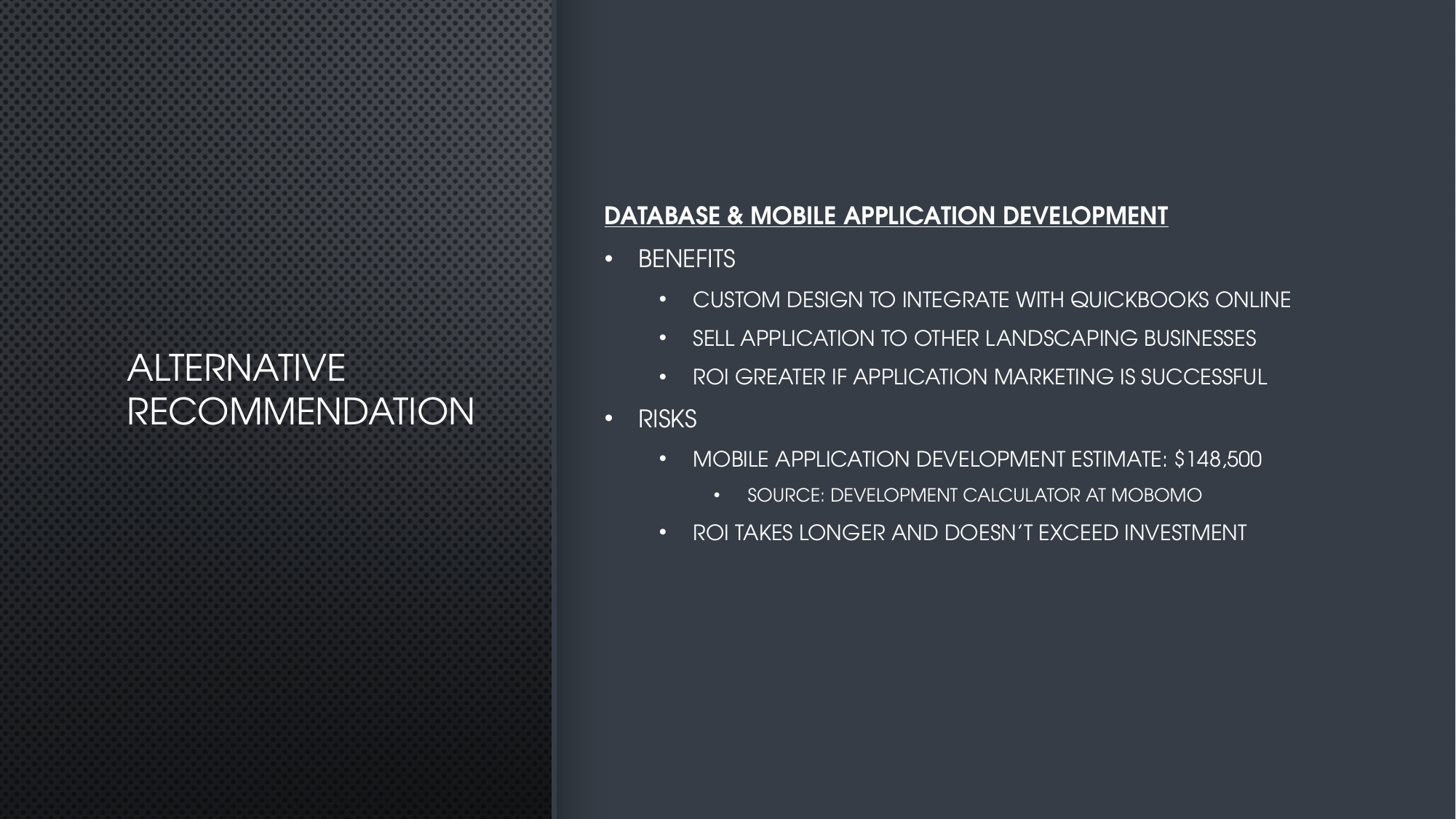

# Alternative Recommendation
Database & Mobile Application Development
Benefits
Custom Design to integrate with Quickbooks Online
Sell application to other landscaping businesses
ROI greater if application marketing is successful
Risks
Mobile application development estimate: $148,500
Source: Development calculator at Mobomo
ROI takes longer and doesn’t exceed investment